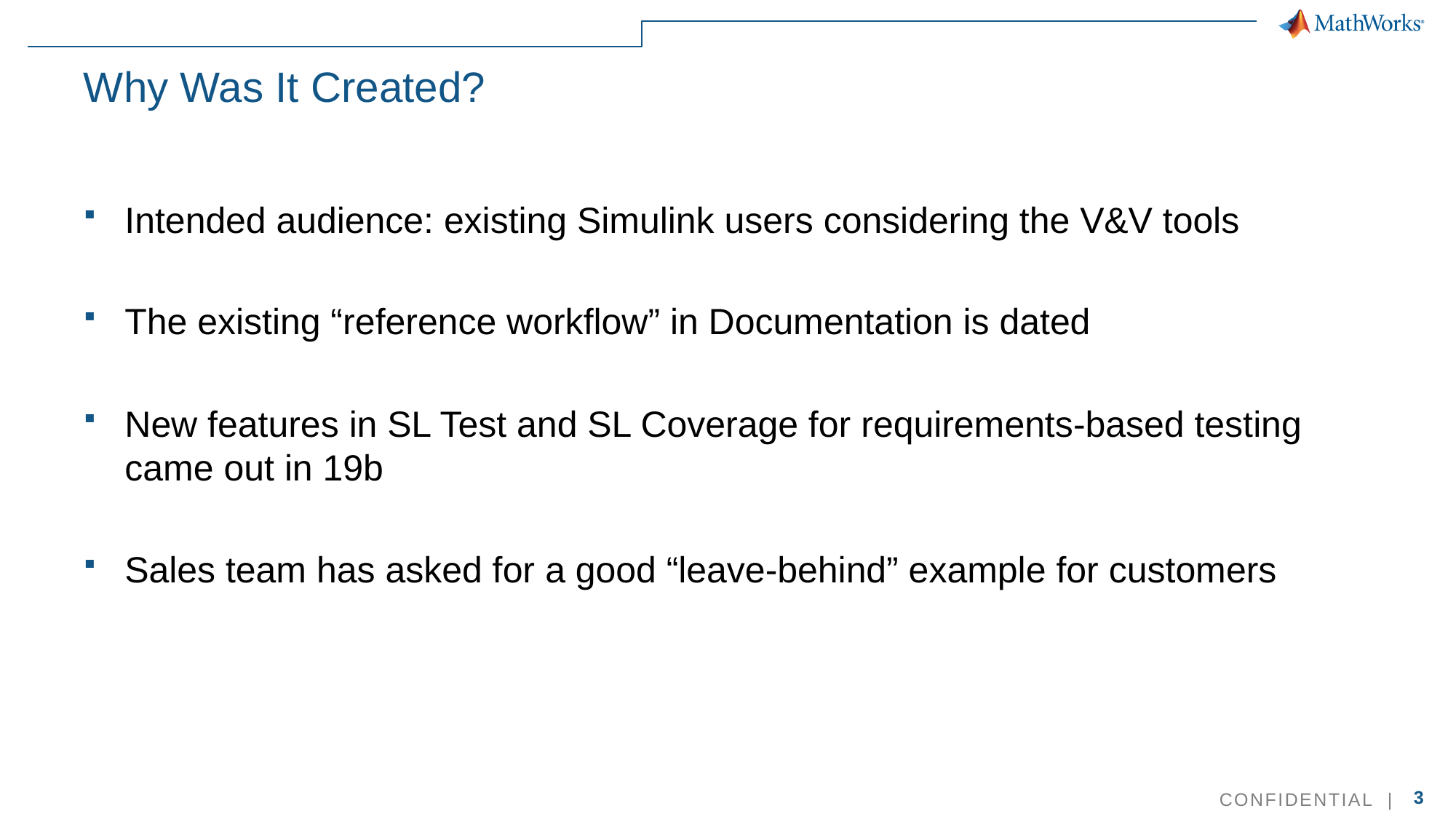

# Why Was It Created?
Intended audience: existing Simulink users considering the V&V tools

The existing “reference workflow” in Documentation is dated

New features in SL Test and SL Coverage for requirements-based testing came out in 19b

Sales team has asked for a good “leave-behind” example for customers